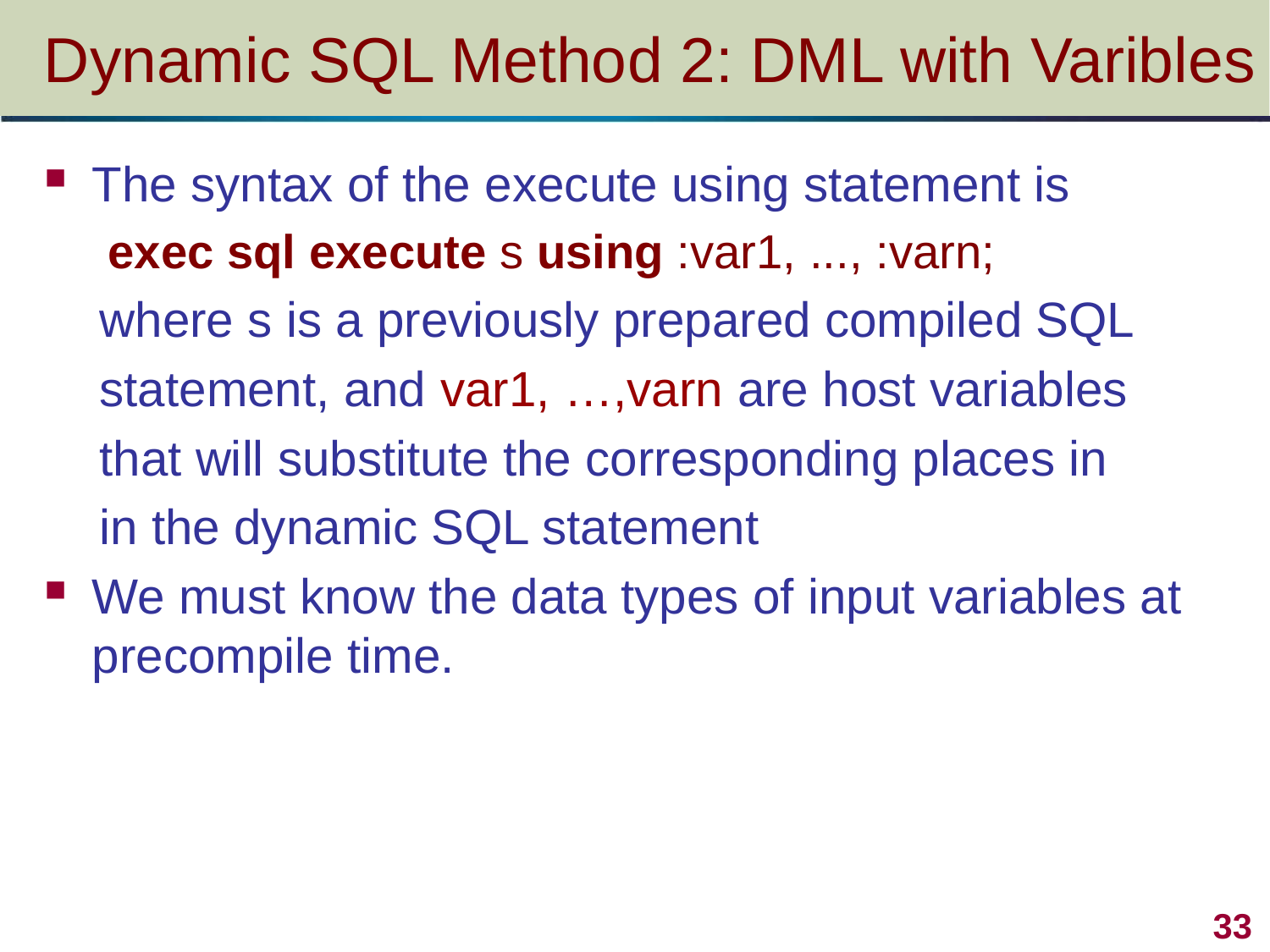

# Dynamic SQL Method 2: DML with Varibles
The syntax of the execute using statement is
exec sql execute s using :var1, ..., :varn;
    where s is a previously prepared compiled SQL
    statement, and var1, …,varn are host variables
    that will substitute the corresponding places in
    in the dynamic SQL statement
We must know the data types of input variables at precompile time.

 33